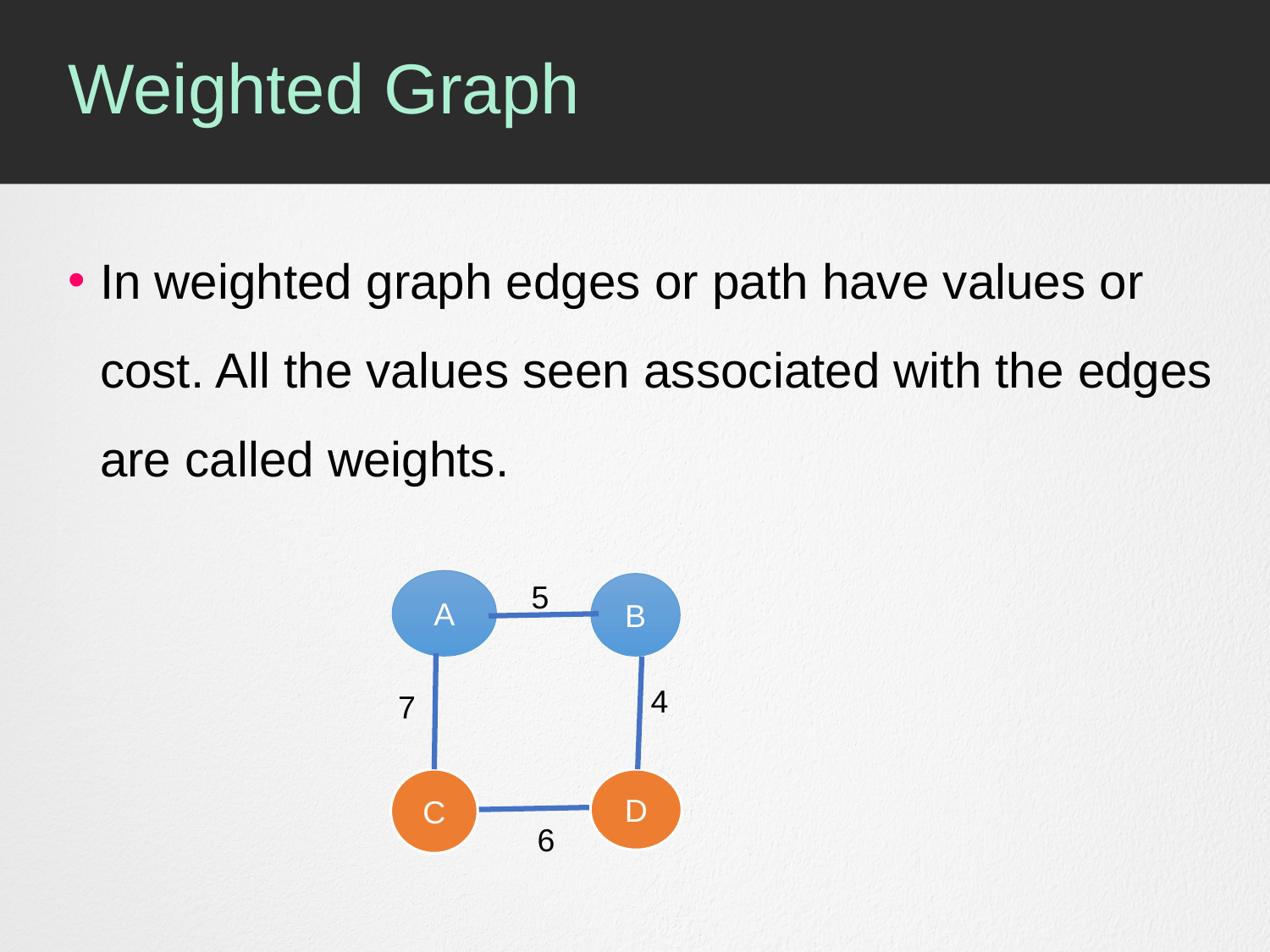

# Weighted Graph
In weighted graph edges or path have values or cost. All the values seen associated with the edges are called weights.

A
5
B
4
7
C
D
6